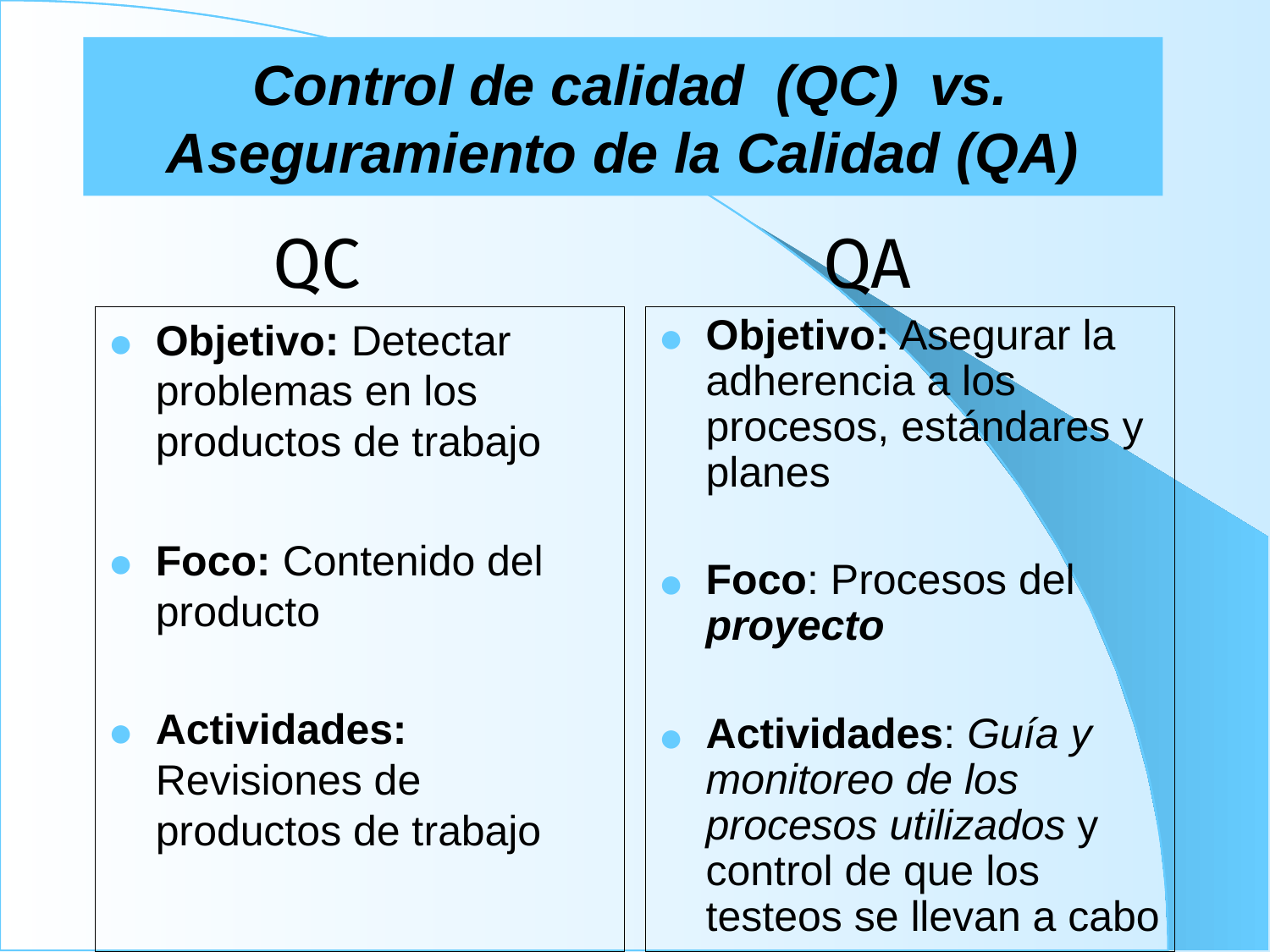

Control de calidad  (QC)  vs. Aseguramiento de la Calidad (QA)
QC
QA
Objetivo: Detectar problemas en los productos de trabajo

Foco: Contenido del producto

Actividades: Revisiones de productos de trabajo
Objetivo: Asegurar la adherencia a los procesos, estándares y planes

Foco: Procesos del proyecto

Actividades: Guía y monitoreo de los procesos utilizados y control de que los testeos se llevan a cabo